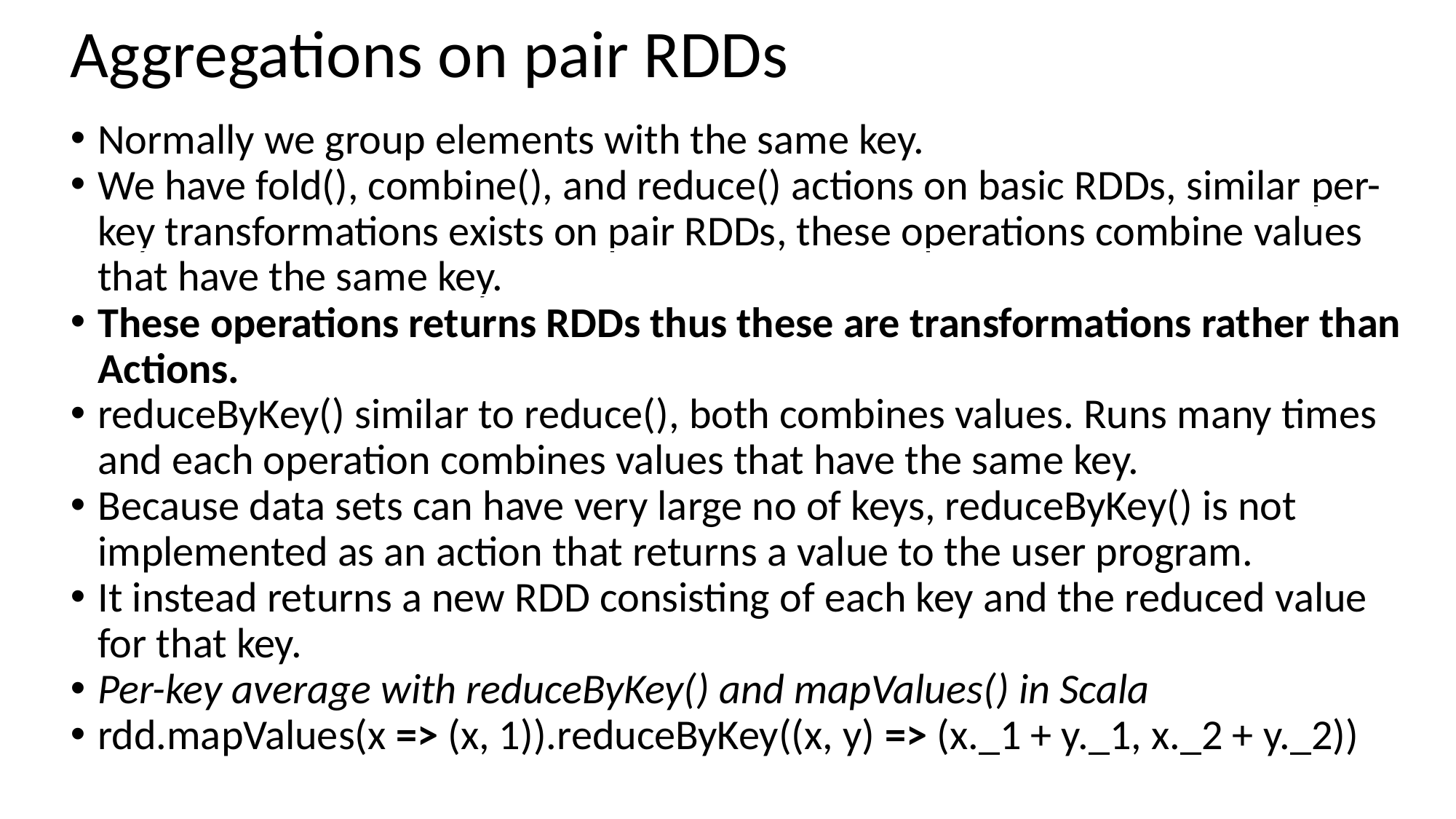

Aggregations on pair RDDs
Normally we group elements with the same key.
We have fold(), combine(), and reduce() actions on basic RDDs, similar per-key transformations exists on pair RDDs, these operations combine values that have the same key.
These operations returns RDDs thus these are transformations rather than Actions.
reduceByKey() similar to reduce(), both combines values. Runs many times and each operation combines values that have the same key.
Because data sets can have very large no of keys, reduceByKey() is not implemented as an action that returns a value to the user program.
It instead returns a new RDD consisting of each key and the reduced value for that key.
Per-key average with reduceByKey() and mapValues() in Scala
rdd.mapValues(x => (x, 1)).reduceByKey((x, y) => (x._1 + y._1, x._2 + y._2))